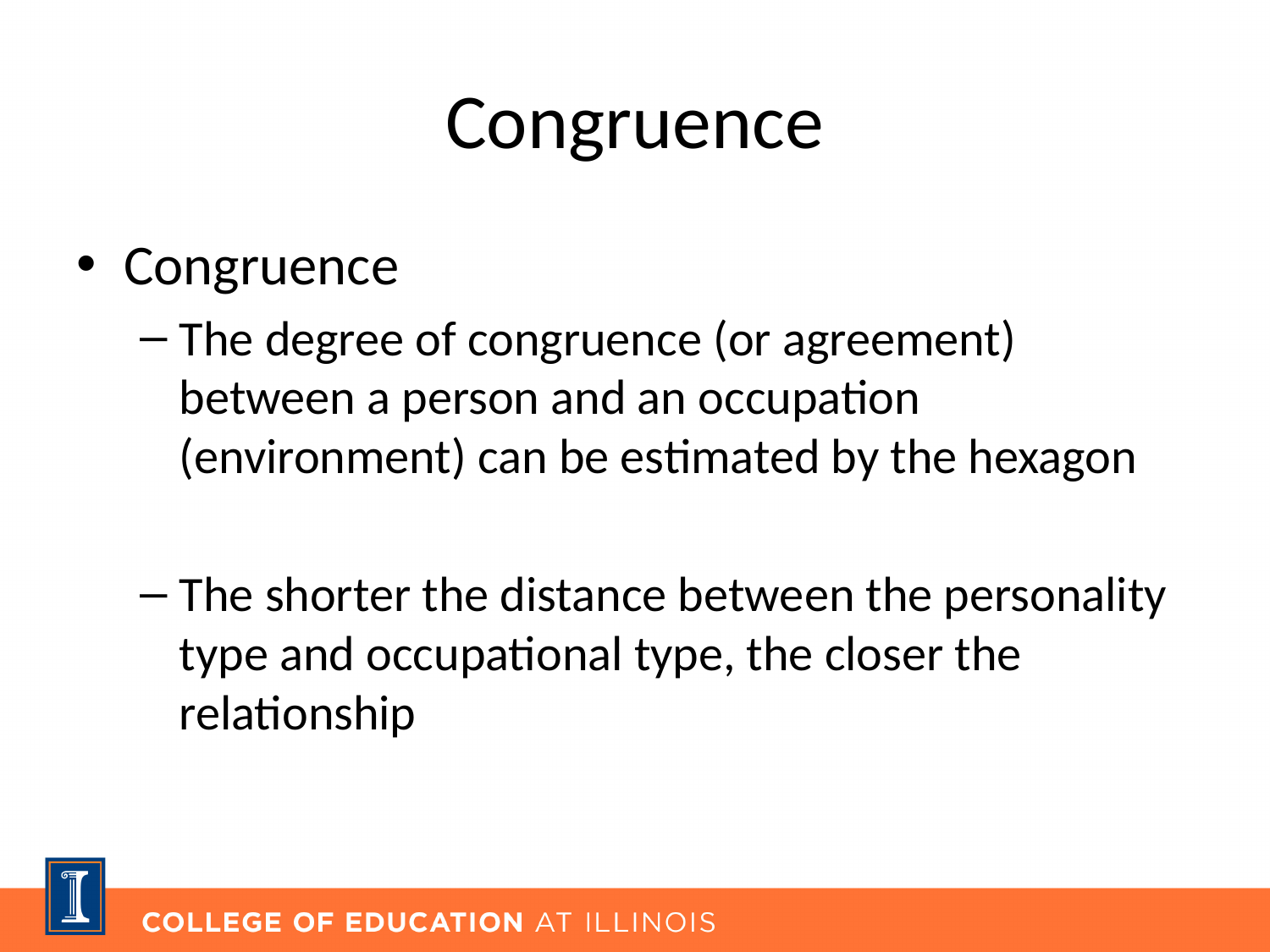

# Congruence
Congruence
The degree of congruence (or agreement) between a person and an occupation (environment) can be estimated by the hexagon

The shorter the distance between the personality type and occupational type, the closer the relationship